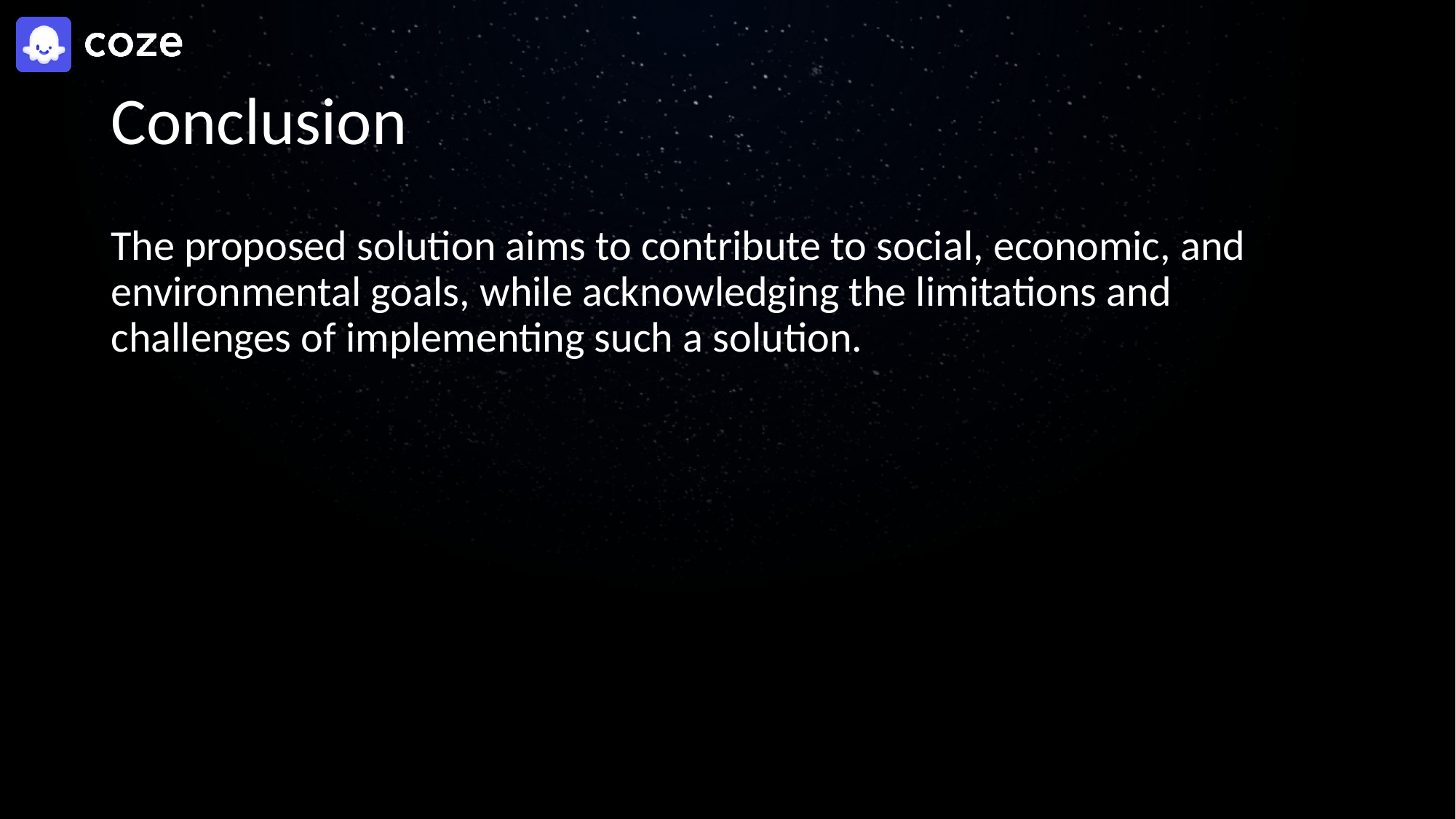

# Conclusion
The proposed solution aims to contribute to social, economic, and environmental goals, while acknowledging the limitations and challenges of implementing such a solution.